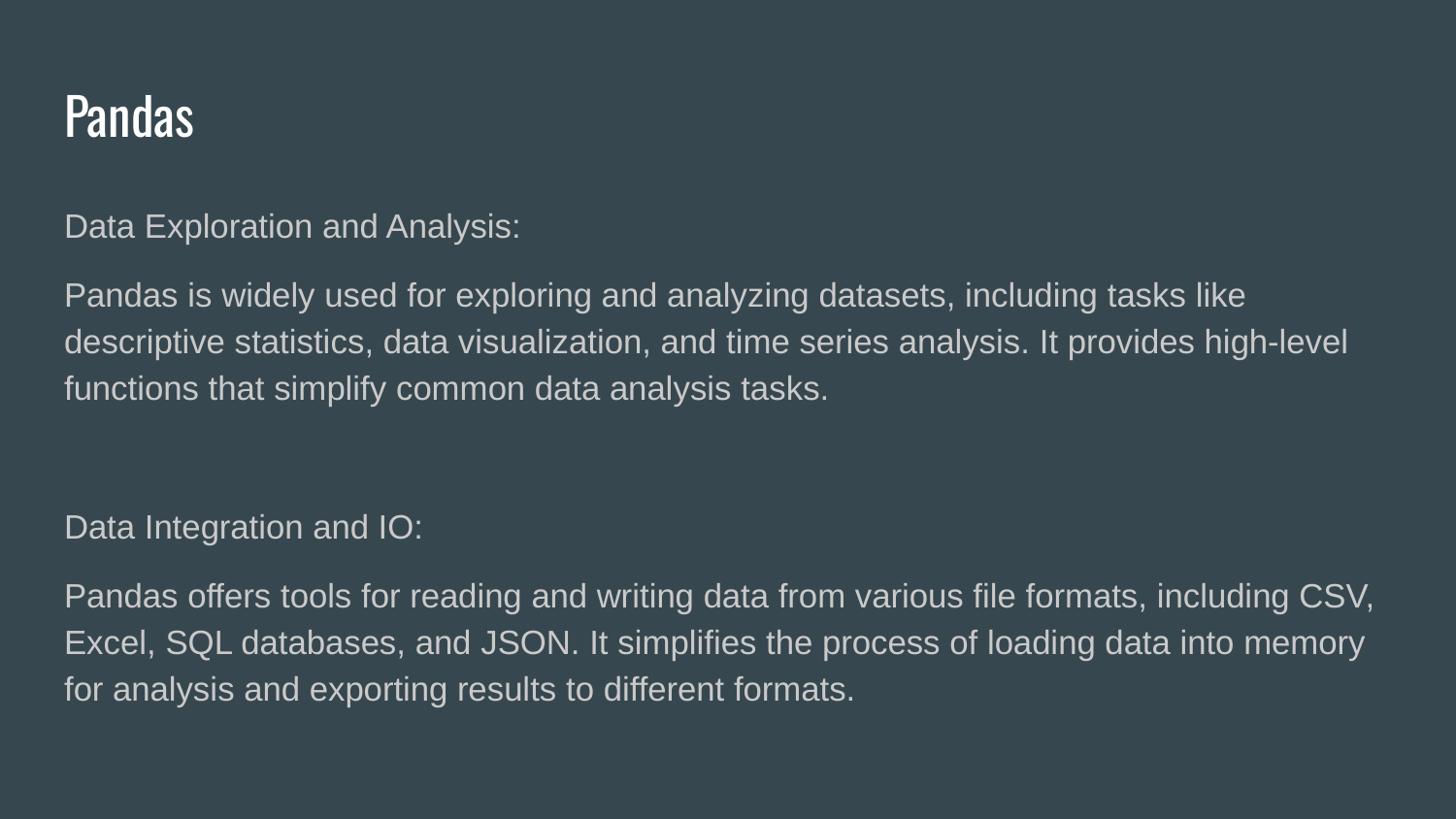

# Pandas
Data Exploration and Analysis:
Pandas is widely used for exploring and analyzing datasets, including tasks like descriptive statistics, data visualization, and time series analysis. It provides high-level functions that simplify common data analysis tasks.

Data Integration and IO:
Pandas offers tools for reading and writing data from various file formats, including CSV, Excel, SQL databases, and JSON. It simplifies the process of loading data into memory for analysis and exporting results to different formats.